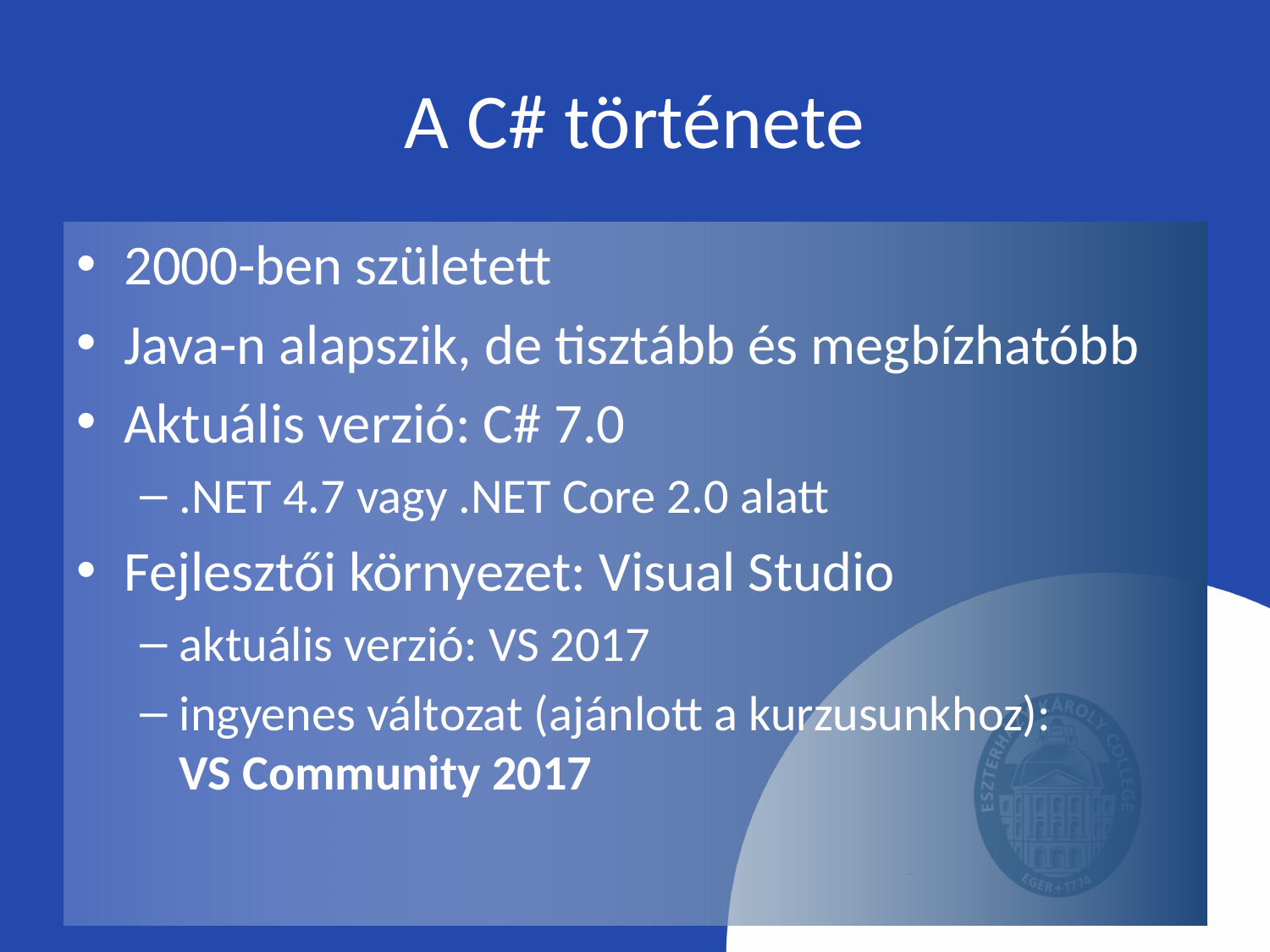

# A C# története
2000-ben született
Java-n alapszik, de tisztább és megbízhatóbb
Aktuális verzió: C# 7.0
.NET 4.7 vagy .NET Core 2.0 alatt
Fejlesztői környezet: Visual Studio
aktuális verzió: VS 2017
ingyenes változat (ajánlott a kurzusunkhoz):
VS Community 2017